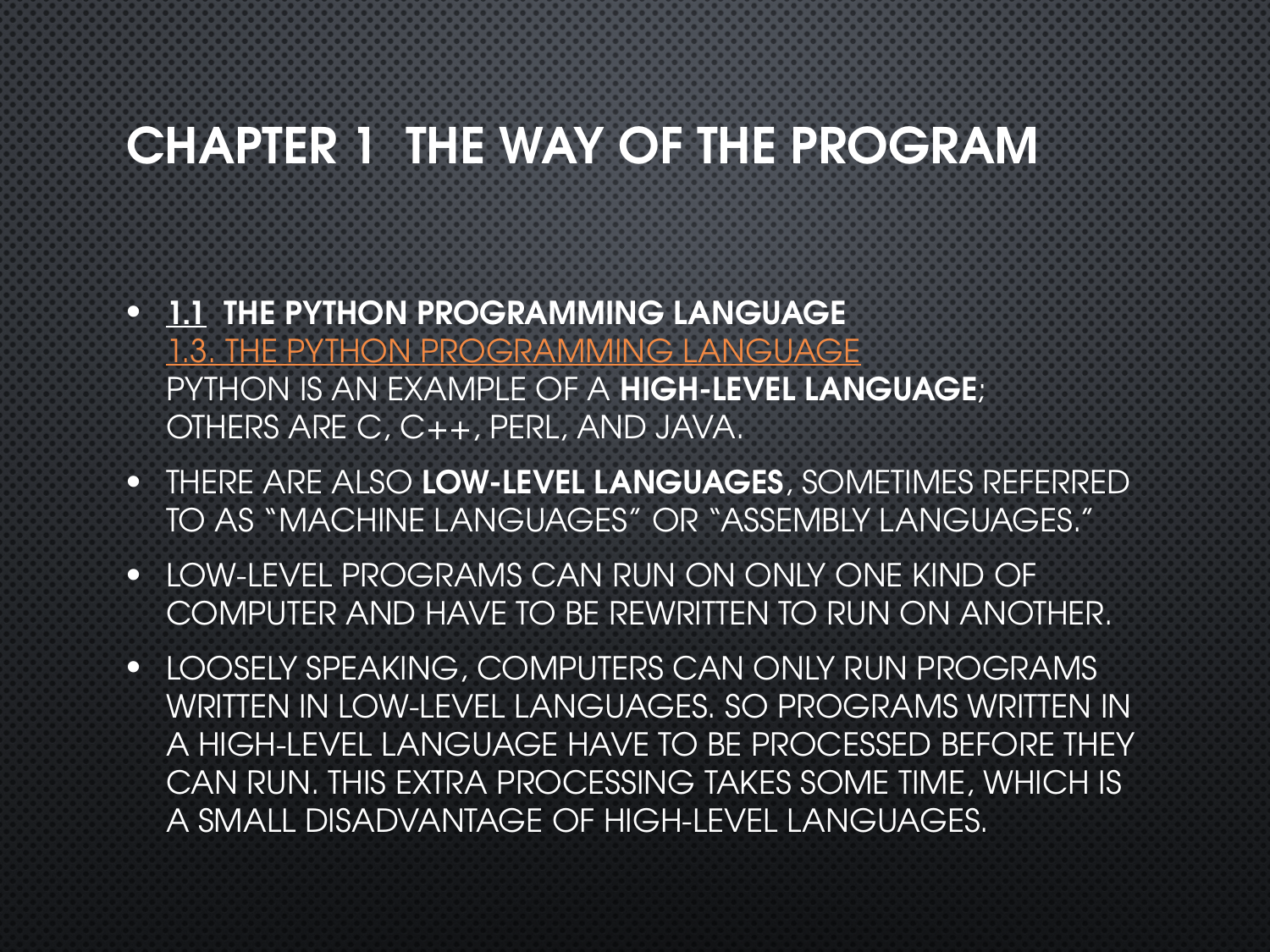

# Chapter 1  The way of the program
1.1  The Python programming language
1.3. The Python Programming Language
Python is an example of a high-level language;
others are C, C++, Perl, and Java.
There are also low-level languages, sometimes referred to as “machine languages” or “assembly languages.”
Low-level programs can run on only one kind of computer and have to be rewritten to run on another.
Loosely speaking, computers can only run programs written in low-level languages. So programs written in a high-level language have to be processed before they can run. This extra processing takes some time, which is a small disadvantage of high-level languages.